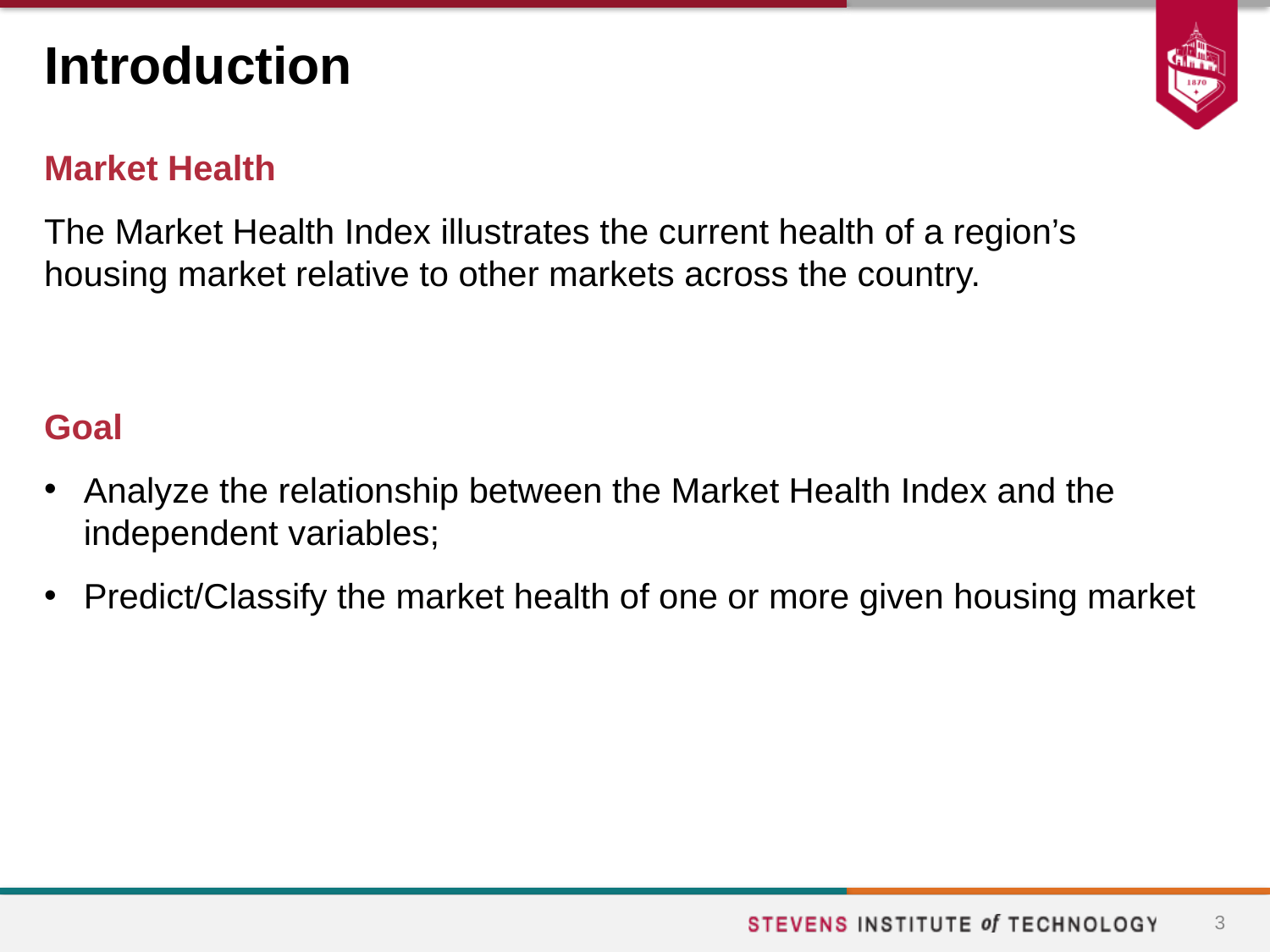

# Introduction
Market Health
The Market Health Index illustrates the current health of a region’s housing market relative to other markets across the country.

Goal
Analyze the relationship between the Market Health Index and the independent variables;
Predict/Classify the market health of one or more given housing market

3